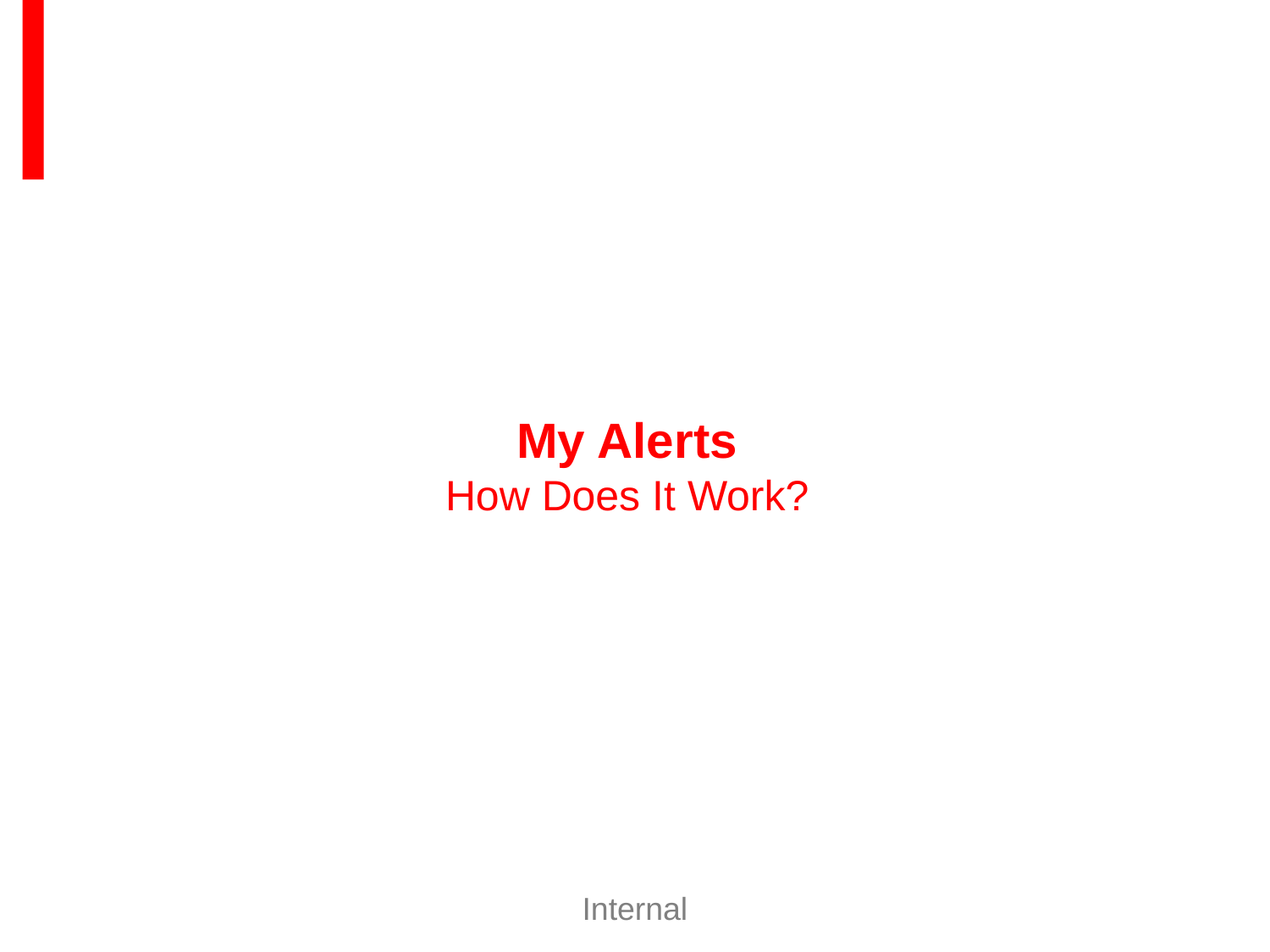

# My Alerts How Does It Work?
Internal